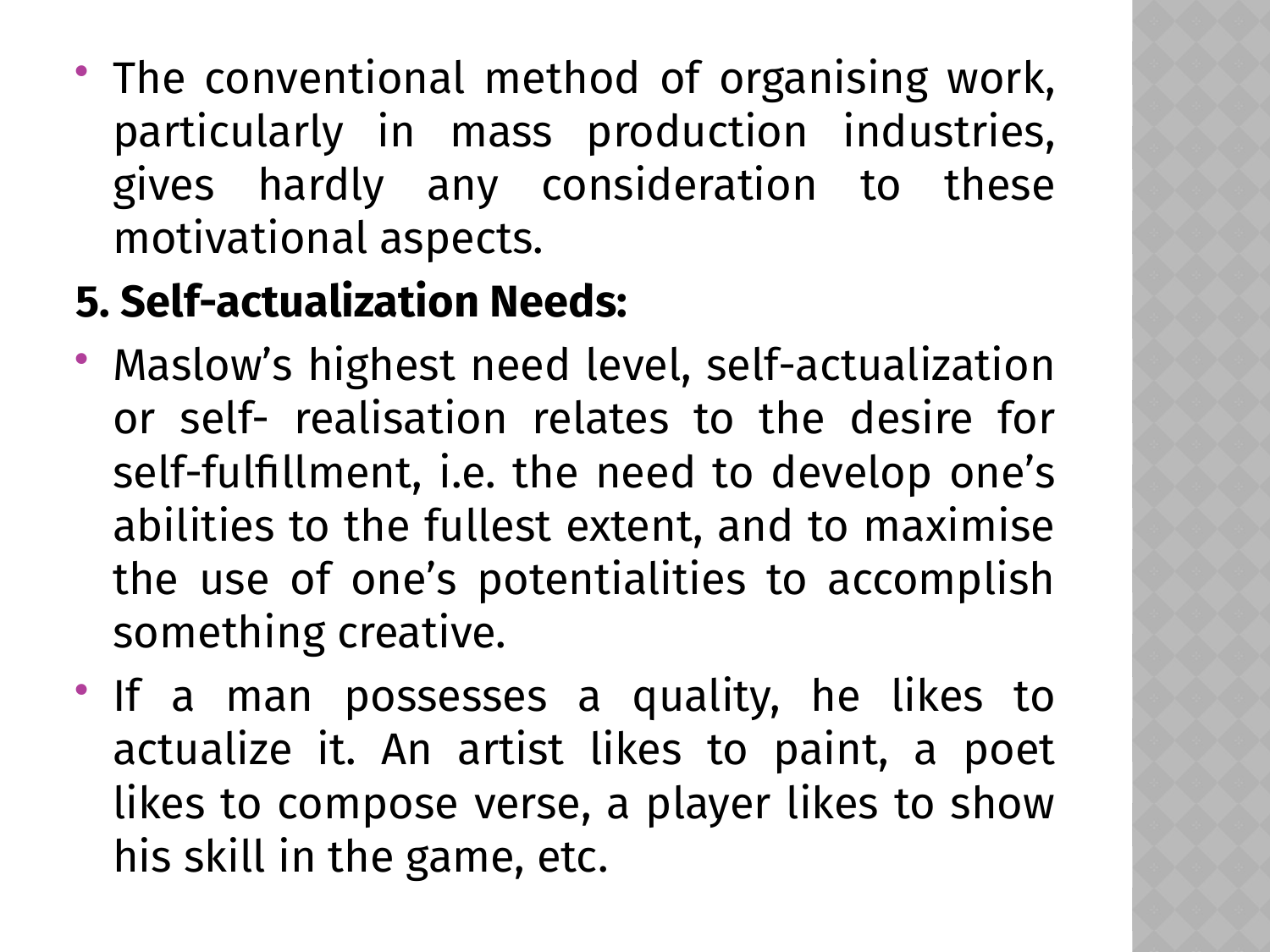

The conventional method of organising work, particularly in mass production industries, gives hardly any consideration to these motivational aspects.
5. Self-actualization Needs:
Maslow’s highest need level, self-actualization or self- realisation relates to the desire for self-fulfillment, i.e. the need to develop one’s abilities to the fullest extent, and to maximise the use of one’s potentialities to accomplish something creative.
If a man possesses a quality, he likes to actualize it. An artist likes to paint, a poet likes to compose verse, a player likes to show his skill in the game, etc.